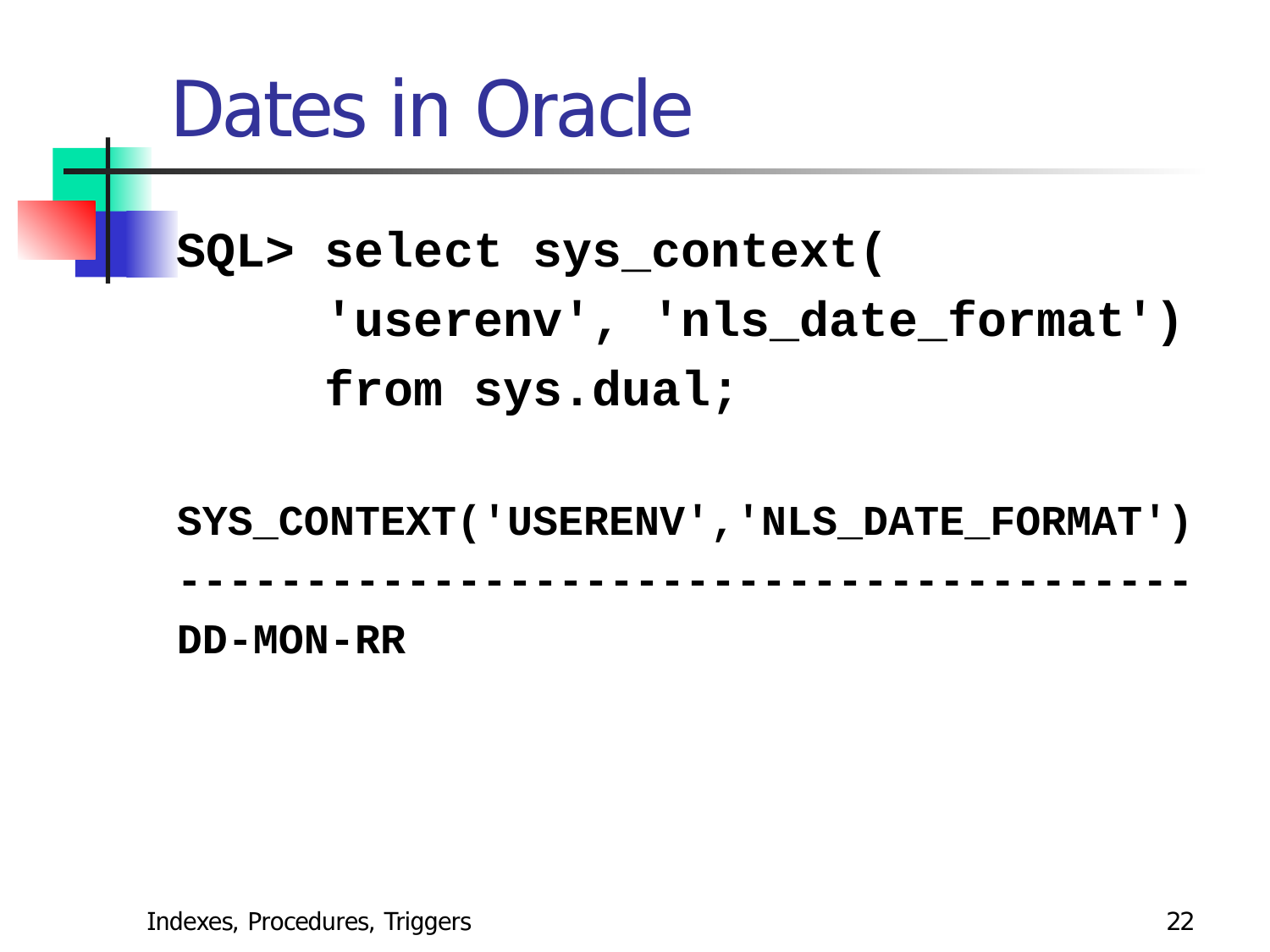

# Dates in Oracle
SQL> select sys_context(
     'userenv', 'nls_date_format')
     from sys.dual;

SYS_CONTEXT('USERENV','NLS_DATE_FORMAT')
----------------------------------------
DD-MON-RR
Indexes, Procedures, Triggers
22